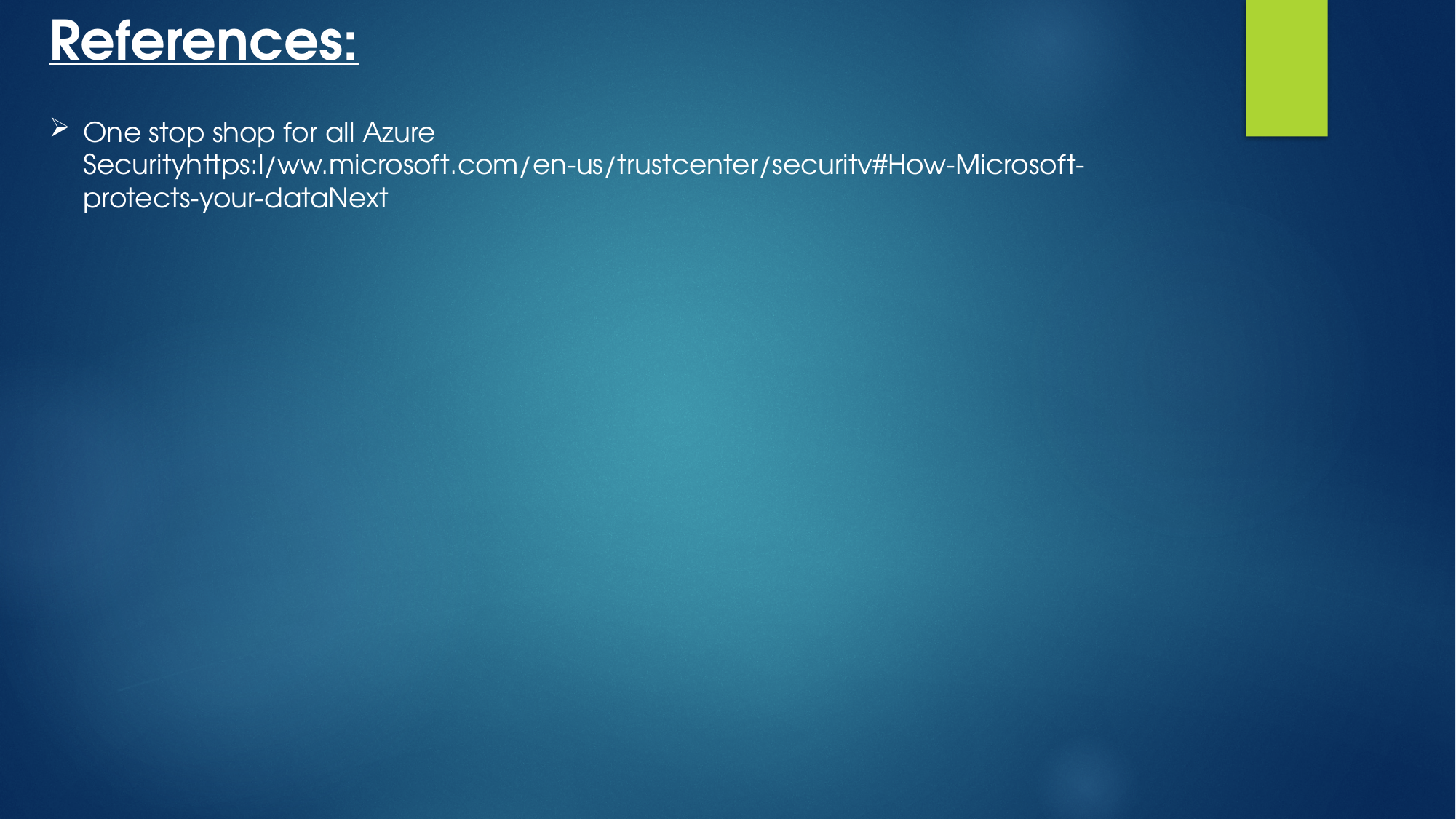

References:
One stop shop for all Azure Securityhttps:l/ww.microsoft.com/en-us/trustcenter/securitv#How-Microsoft-protects-your-dataNext